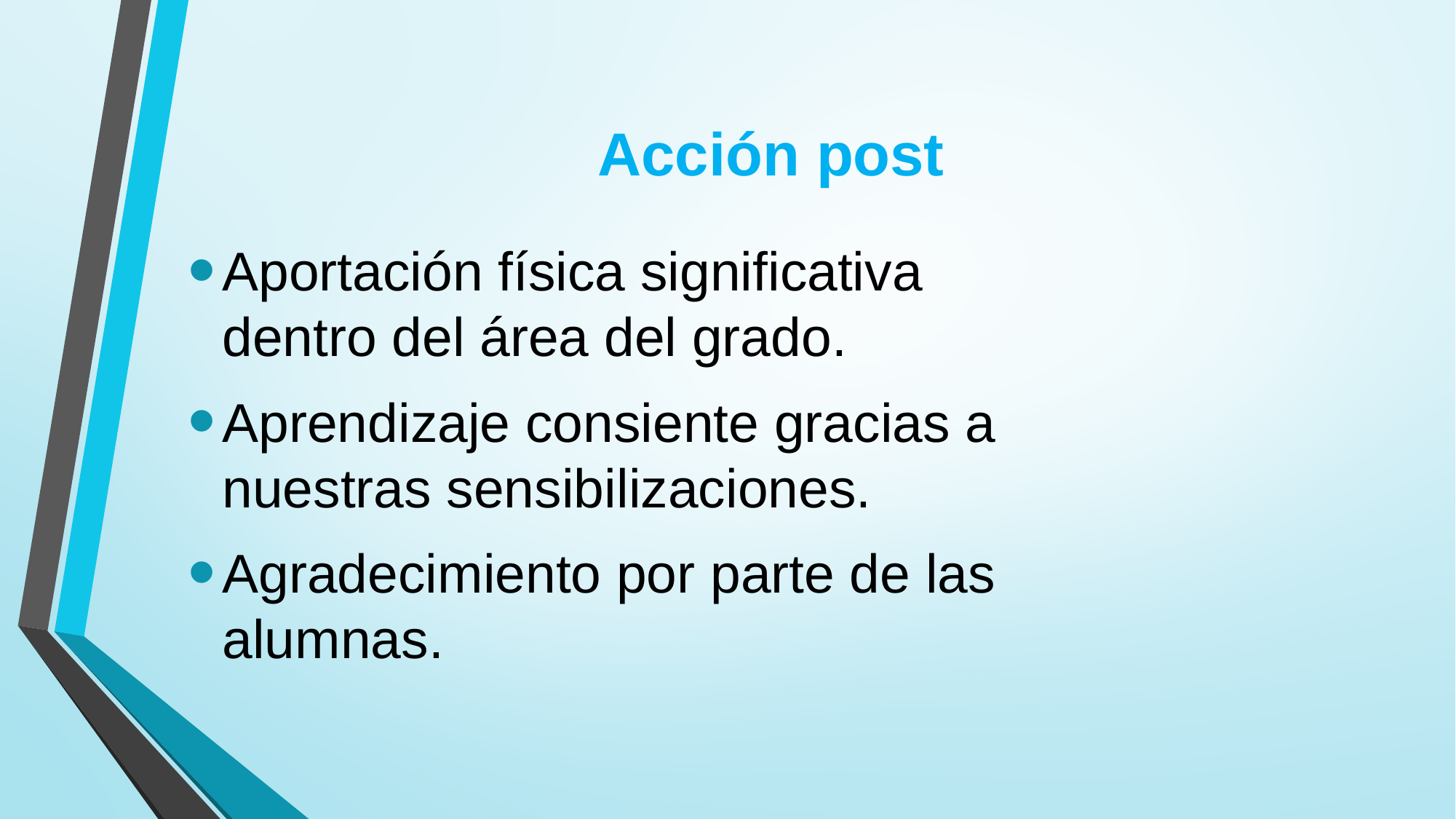

# Acción post
Aportación física significativa dentro del área del grado.
Aprendizaje consiente gracias a nuestras sensibilizaciones.
Agradecimiento por parte de las alumnas.